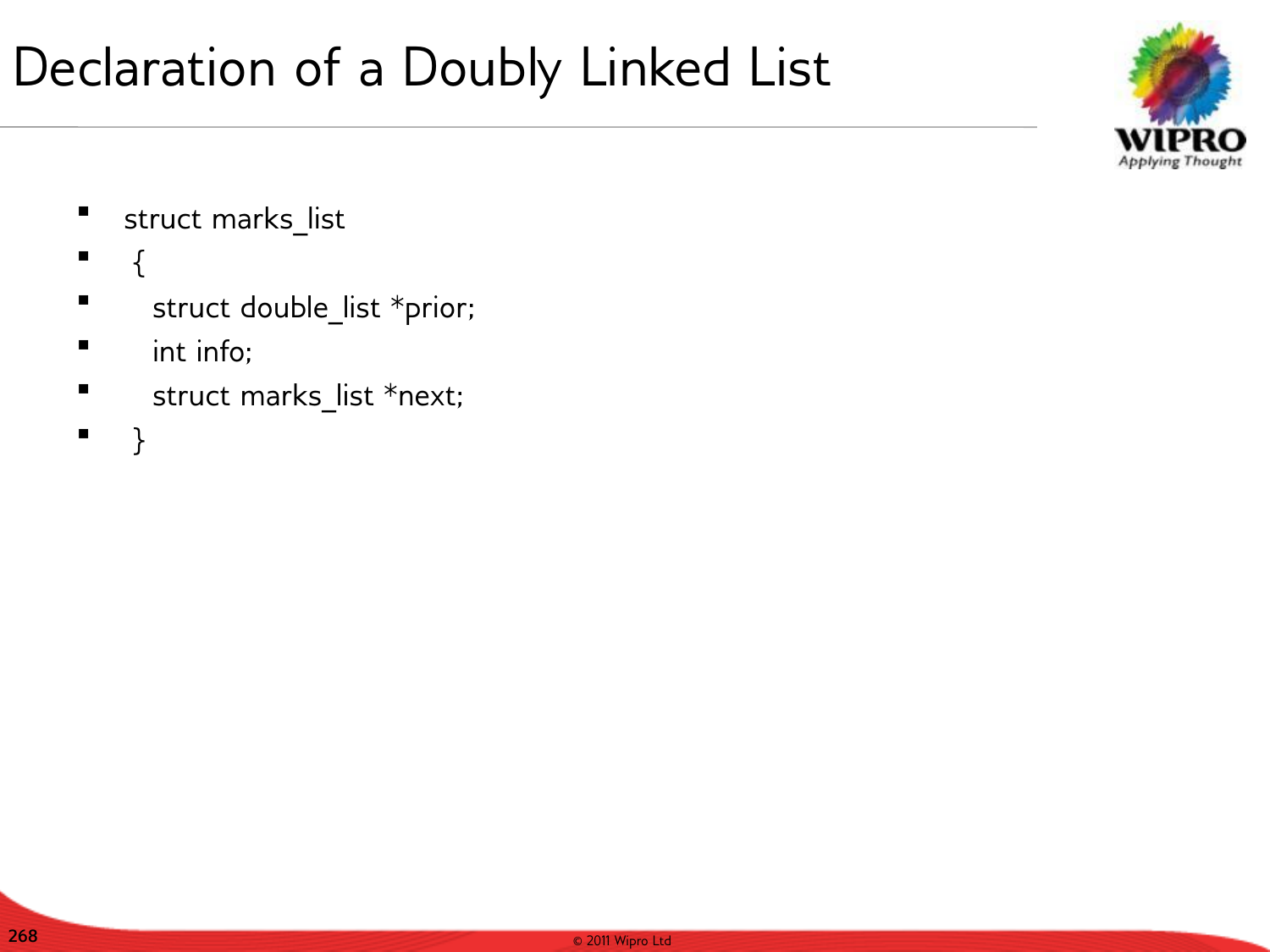

Declaration of a Doubly Linked List
struct marks_list
 {
   struct double_list *prior;
   int info;
   struct marks_list *next;
 }